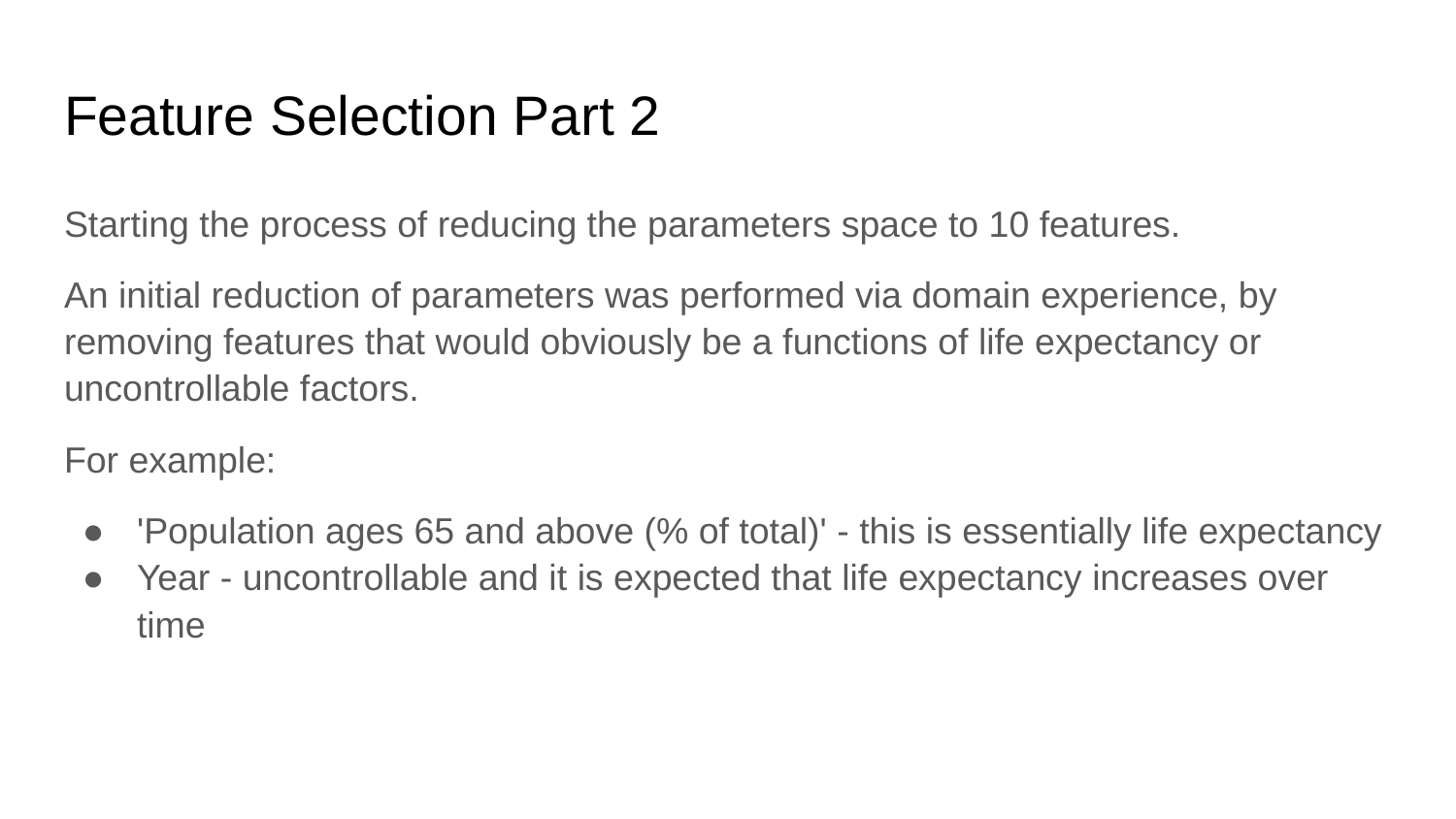

# Feature Selection Part 2
Starting the process of reducing the parameters space to 10 features.
An initial reduction of parameters was performed via domain experience, by removing features that would obviously be a functions of life expectancy or uncontrollable factors.
For example:
'Population ages 65 and above (% of total)' - this is essentially life expectancy
Year - uncontrollable and it is expected that life expectancy increases over time